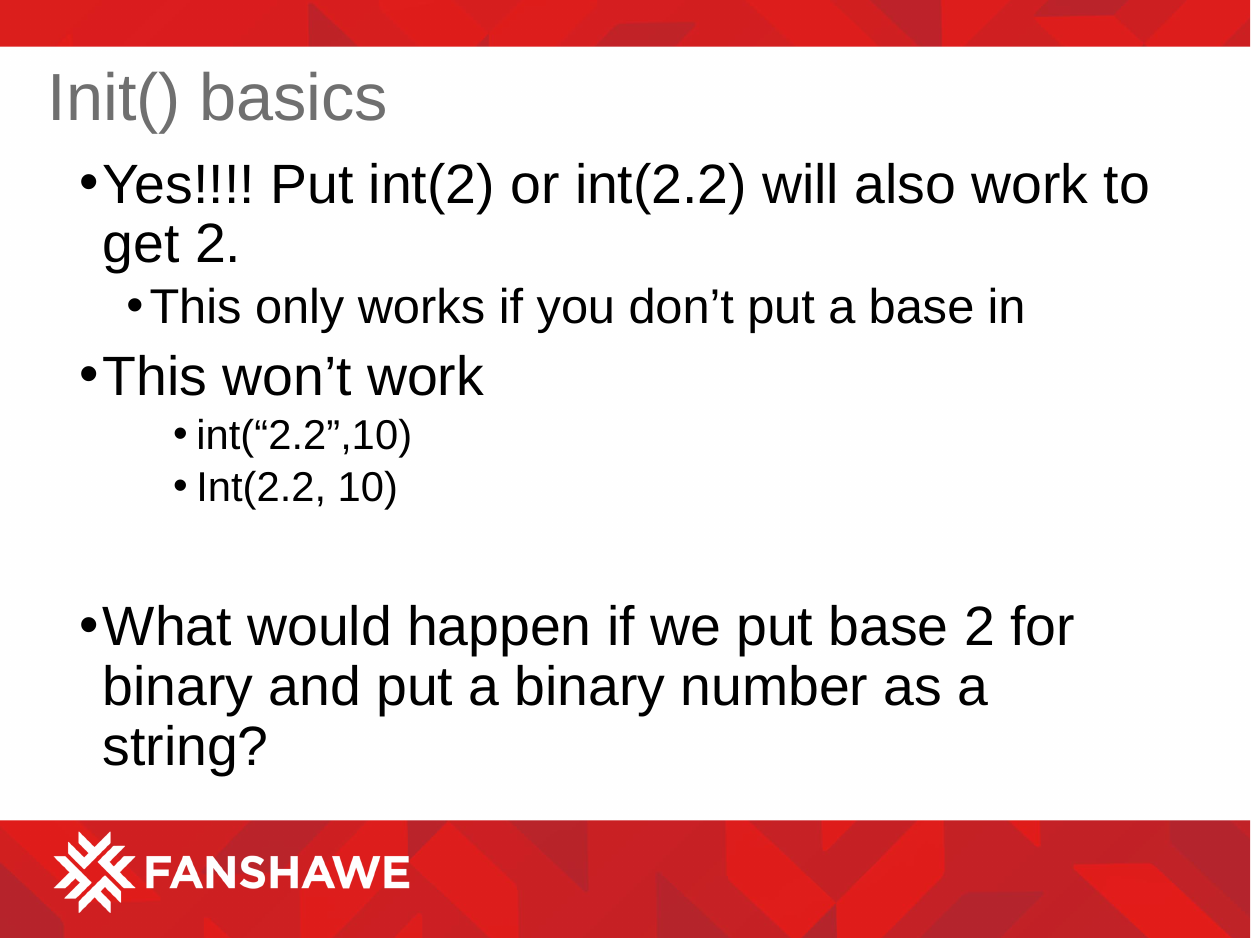

# Init() basics
Yes!!!! Put int(2) or int(2.2) will also work to get 2.
This only works if you don’t put a base in
This won’t work
int(“2.2”,10)
Int(2.2, 10)

What would happen if we put base 2 for binary and put a binary number as a string?